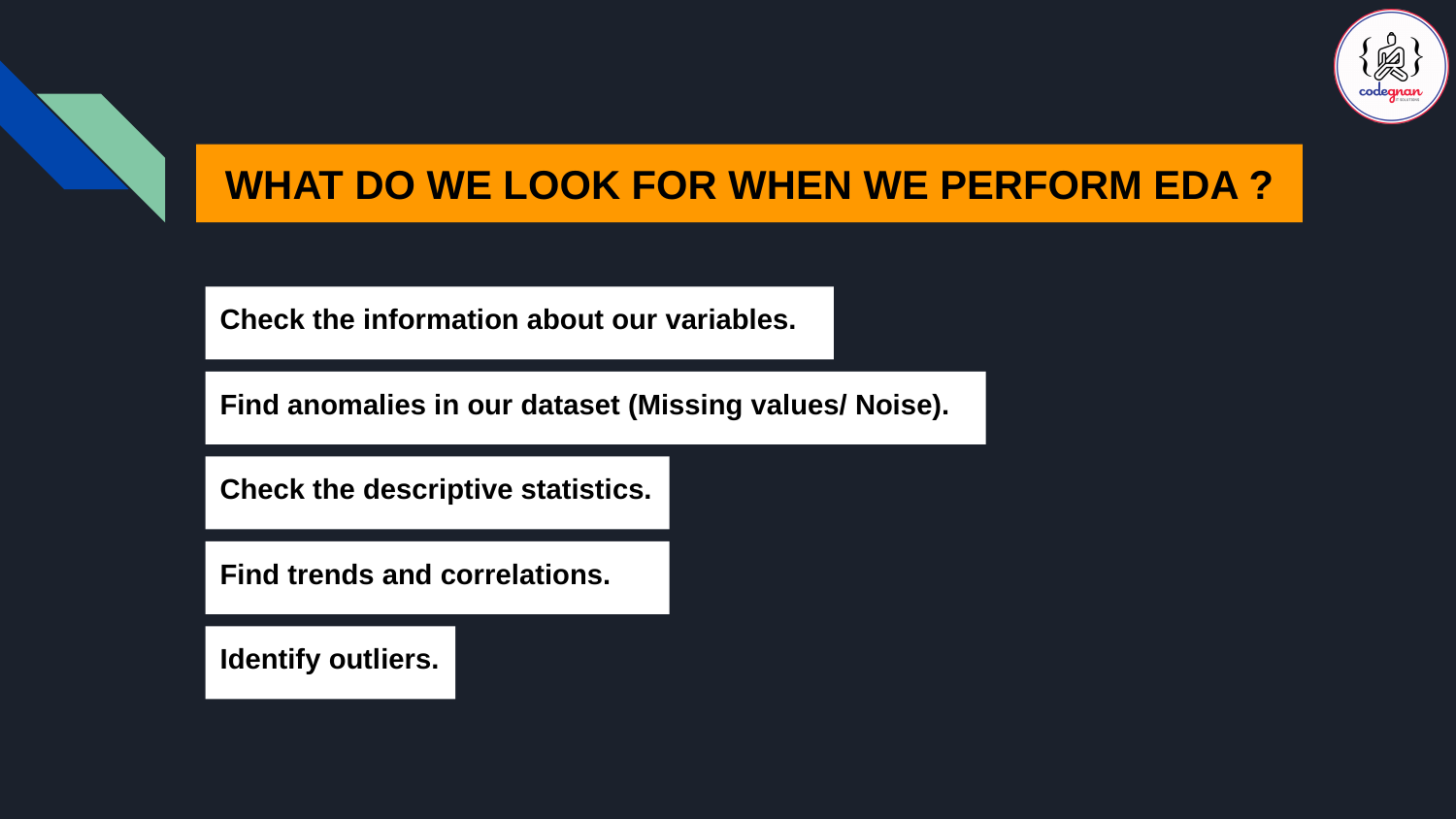

WHAT DO WE LOOK FOR WHEN WE PERFORM EDA ?
Check the information about our variables.
Find anomalies in our dataset (Missing values/ Noise).
Check the descriptive statistics.
Find trends and correlations.
Identify outliers.